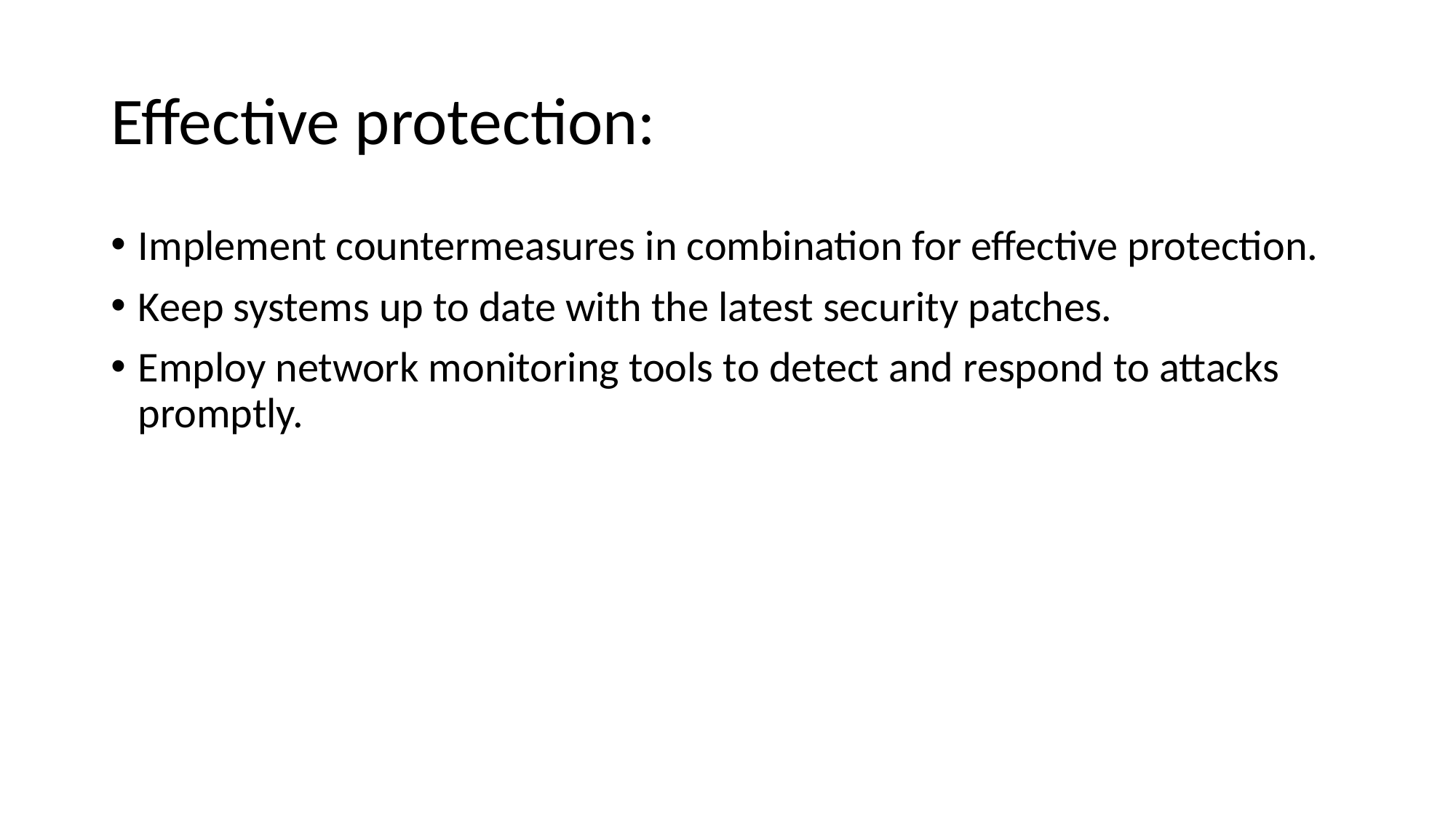

# Effective protection:
Implement countermeasures in combination for effective protection.
Keep systems up to date with the latest security patches.
Employ network monitoring tools to detect and respond to attacks promptly.